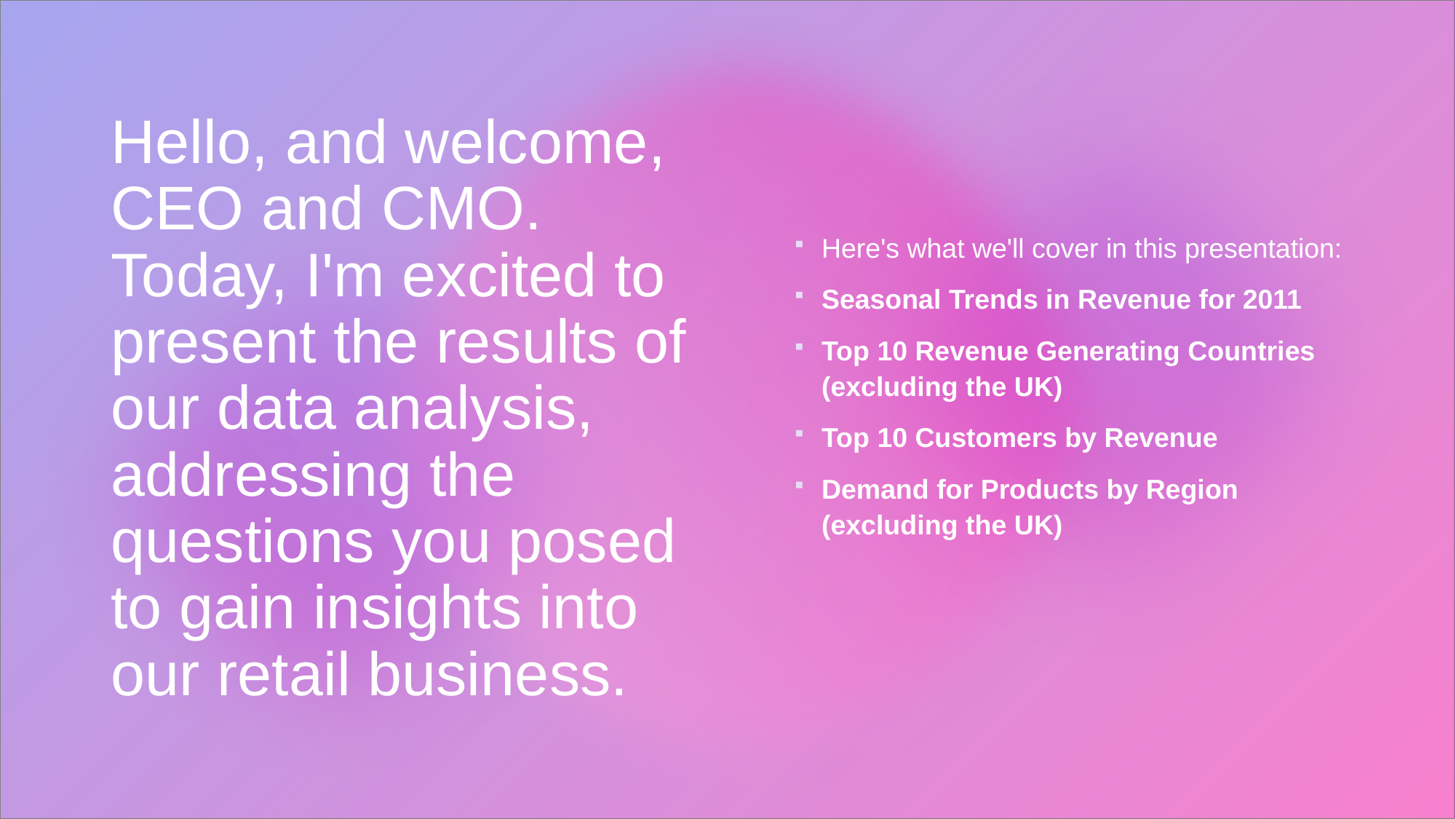

# Hello, and welcome, CEO and CMO. Today, I'm excited to present the results of our data analysis, addressing the questions you posed to gain insights into our retail business.
Here's what we'll cover in this presentation:
Seasonal Trends in Revenue for 2011
Top 10 Revenue Generating Countries (excluding the UK)
Top 10 Customers by Revenue
Demand for Products by Region (excluding the UK)